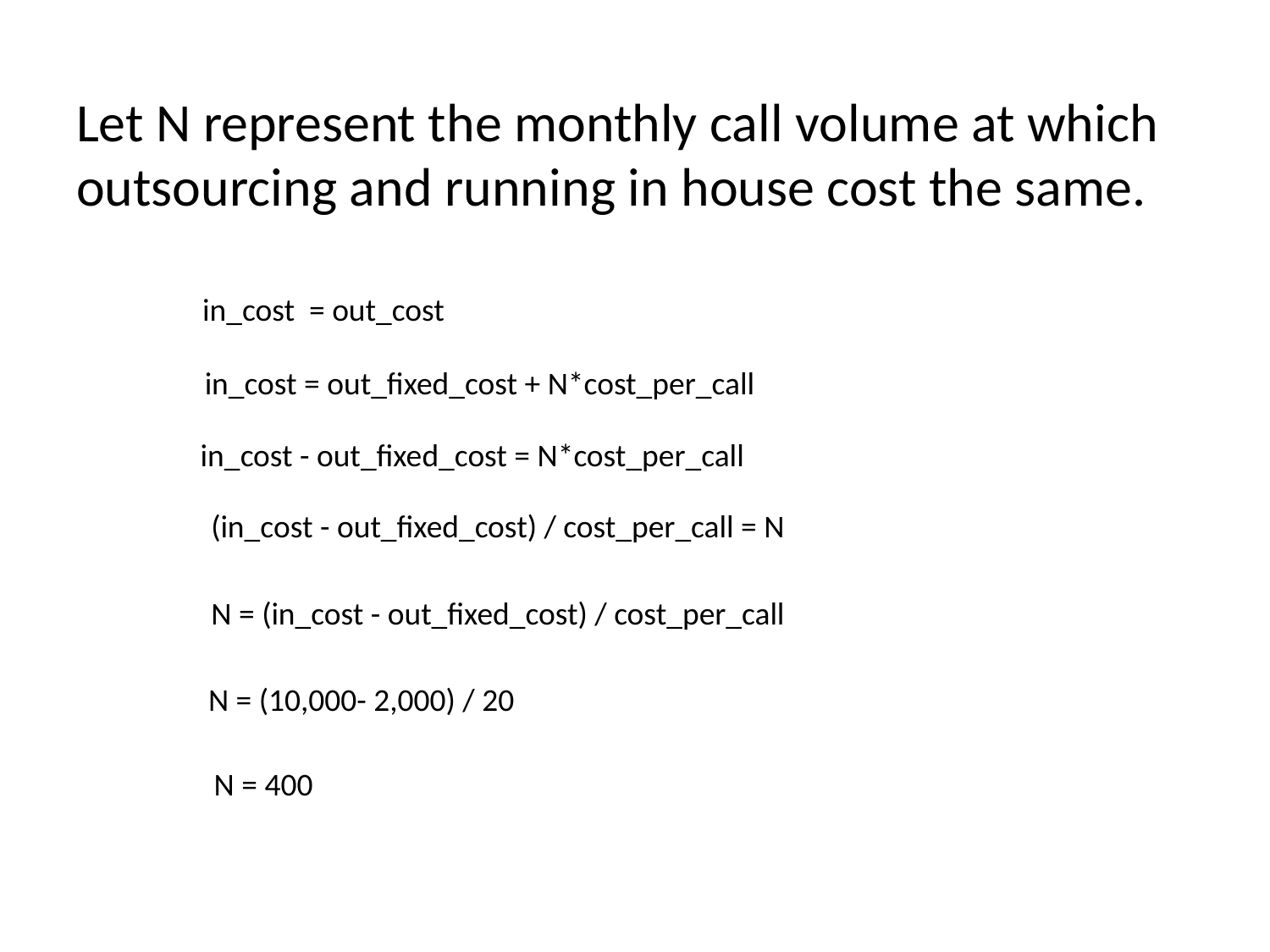

Let N represent the monthly call volume at which outsourcing and running in house cost the same.

in_cost  = out_cost

in_cost = out_fixed_cost + N*cost_per_call

in_cost - out_fixed_cost = N*cost_per_call

(in_cost - out_fixed_cost) / cost_per_call = N

N = (in_cost - out_fixed_cost) / cost_per_call
N = (10,000- 2,000) / 20
N = 400